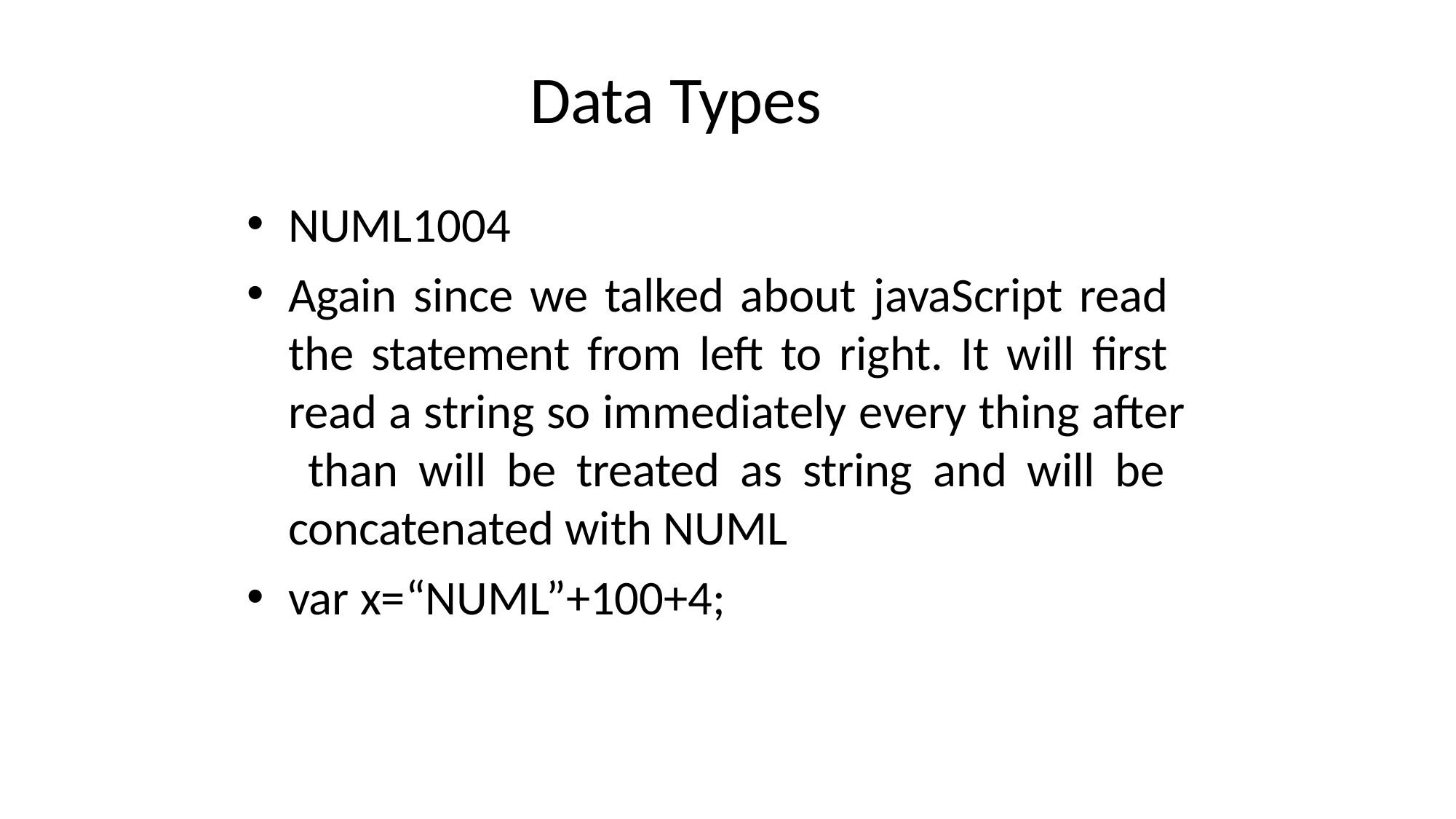

# Data Types
NUML1004
Again since we talked about javaScript read  the statement from left to right. It will first  read a string so immediately every thing after  than will be treated as string and will be  concatenated with NUML
var x=“NUML”+100+4;